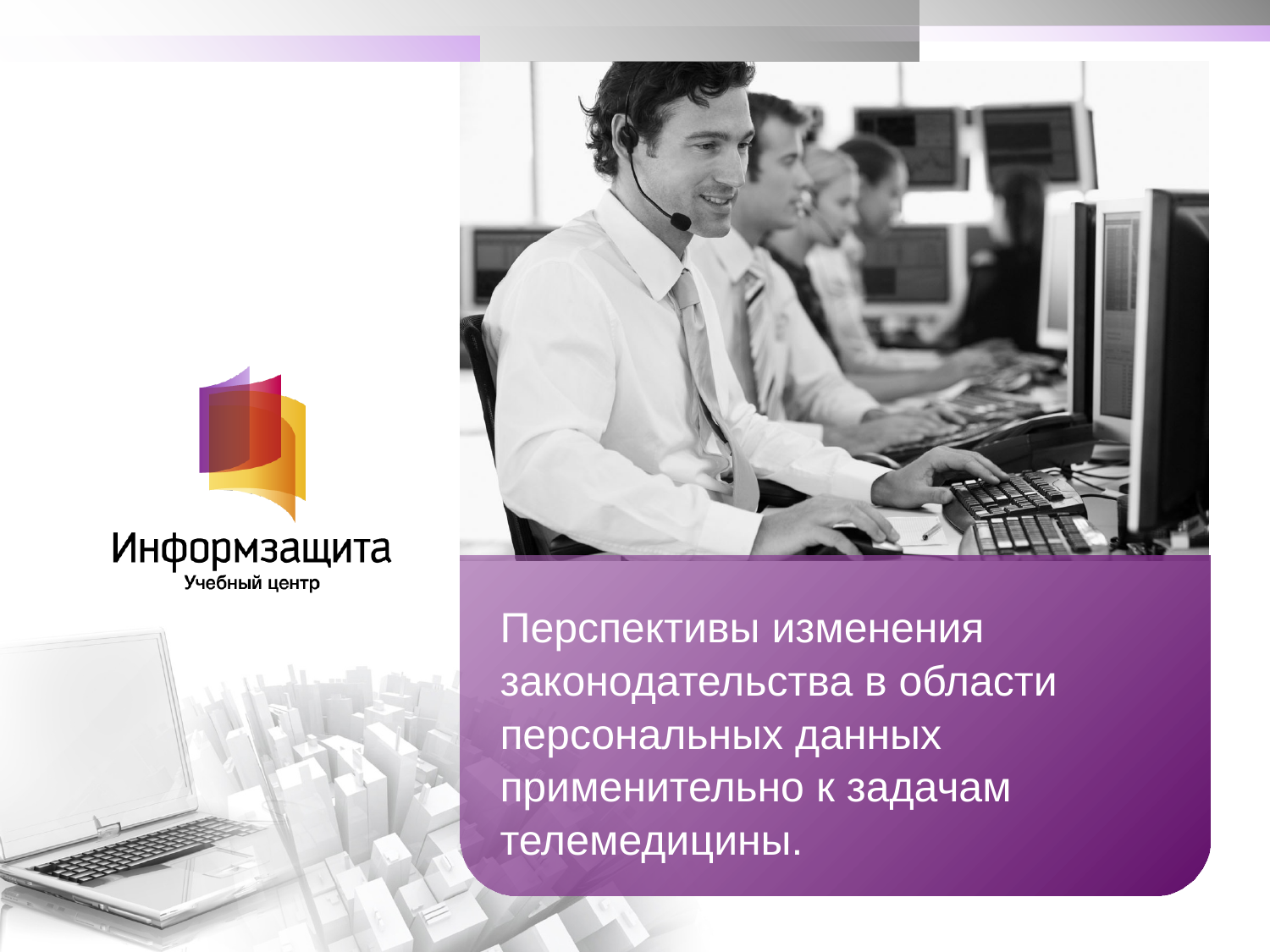

# Перспективы изменения законодательства в области персональных данных применительно к задачам телемедицины.